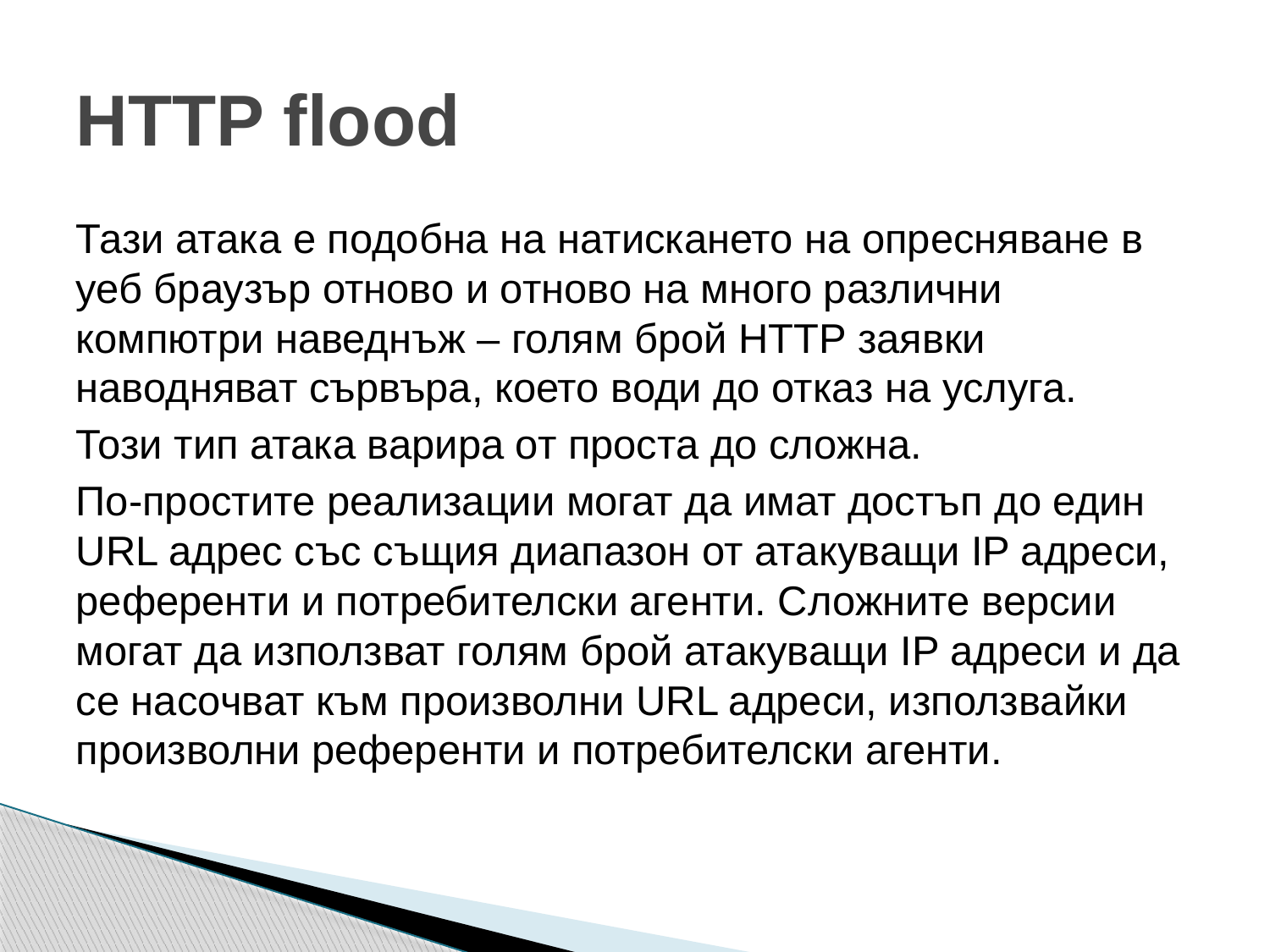

# HTTP flood
Тази атака е подобна на натискането на опресняване в уеб браузър отново и отново на много различни компютри наведнъж – голям брой HTTP заявки наводняват сървъра, което води до отказ на услуга.
Този тип атака варира от проста до сложна.
По-простите реализации могат да имат достъп до един URL адрес със същия диапазон от атакуващи IP адреси, референти и потребителски агенти. Сложните версии могат да използват голям брой атакуващи IP адреси и да се насочват към произволни URL адреси, използвайки произволни референти и потребителски агенти.